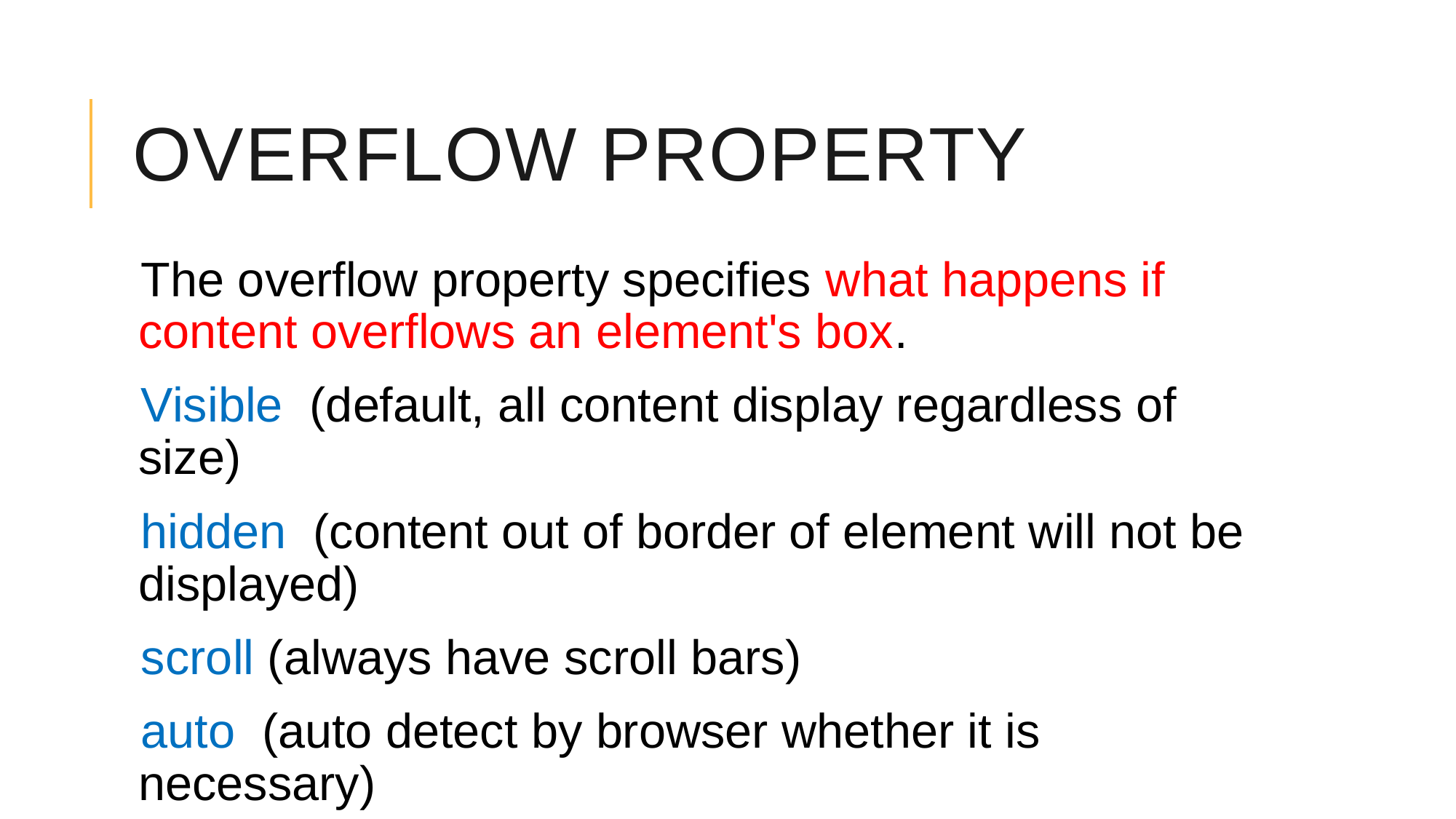

# Overflow property
The overflow property specifies what happens if content overflows an element's box.
Visible  (default, all content display regardless of size)
hidden  (content out of border of element will not be displayed)
scroll (always have scroll bars)
auto  (auto detect by browser whether it is necessary)
http://www.w3schools.com/cssref/pr_pos_overflow.asp